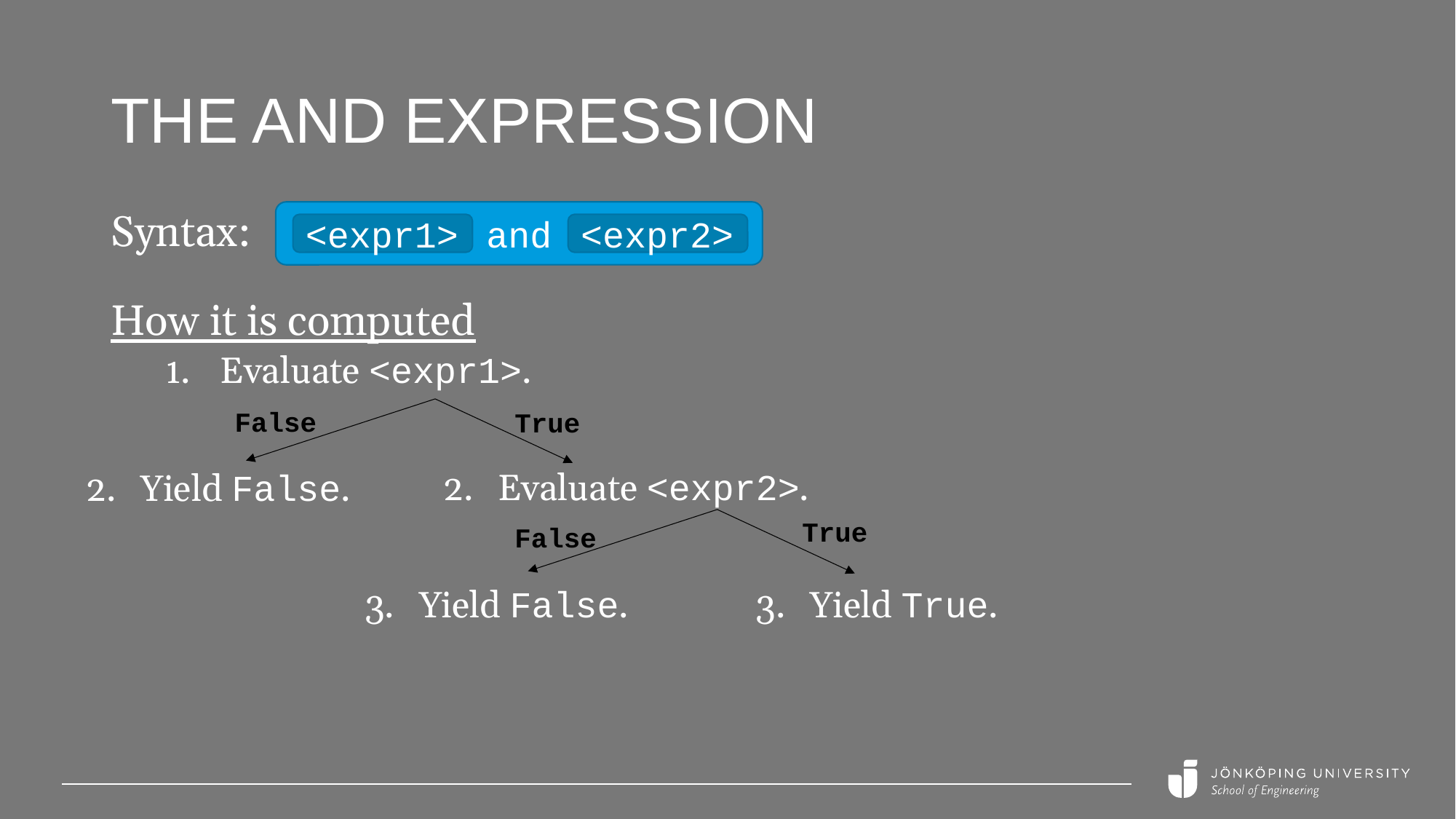

# The and expression
and
Syntax:

How it is computed
Evaluate <expr1>.
<expr1>
<expr2>
False
True
Evaluate <expr2>.
Yield False.
True
False
Yield False.
Yield True.